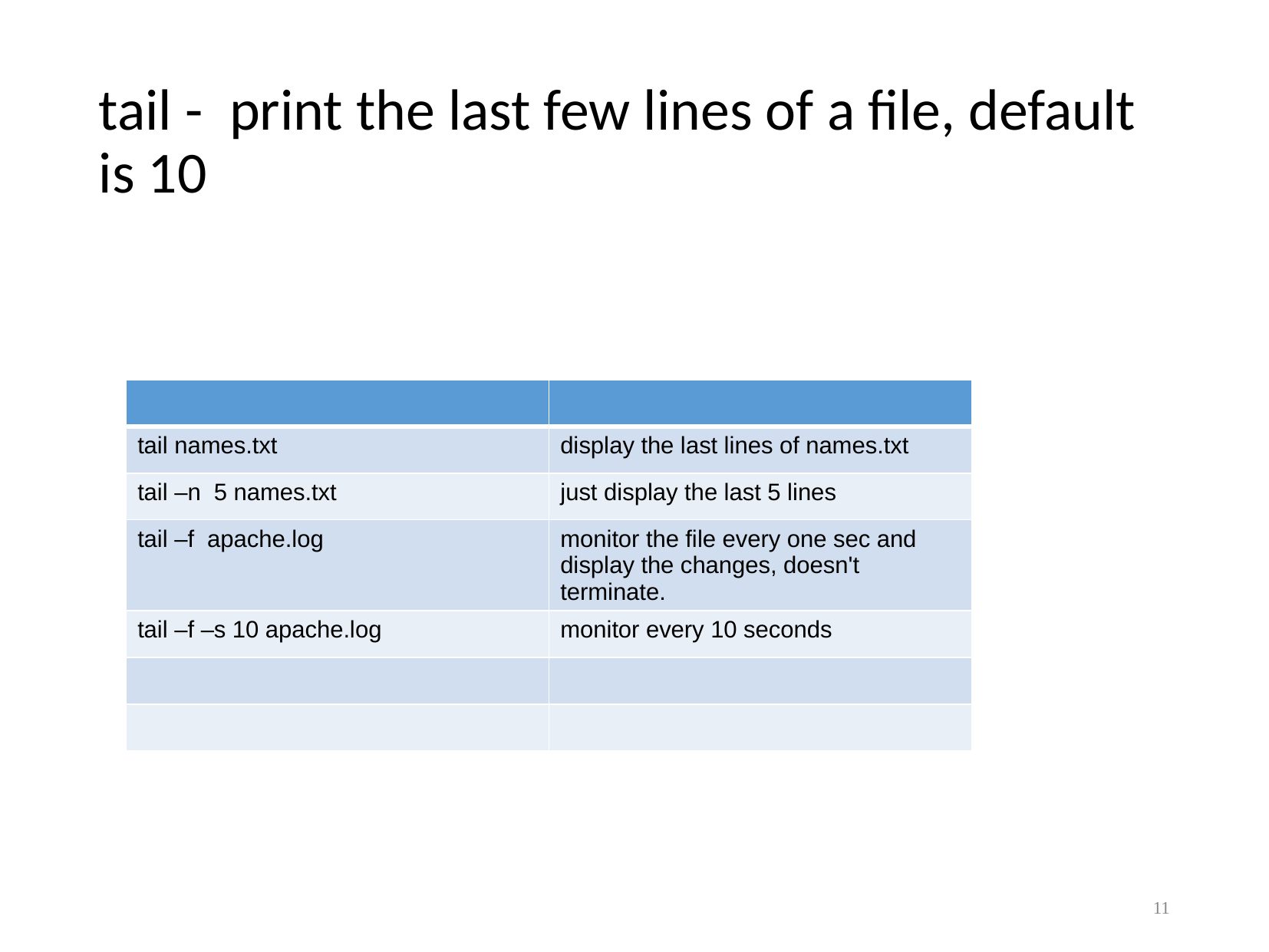

# tail -  print the last few lines of a file, default is 10
|  |  |
| --- | --- |
| tail names.txt | display the last lines of names.txt |
| tail –n 5 names.txt | just display the last 5 lines |
| tail –f apache.log | monitor the file every one sec and display the changes, doesn't terminate. |
| tail –f –s 10 apache.log | monitor every 10 seconds |
|  |  |
|  |  |
11